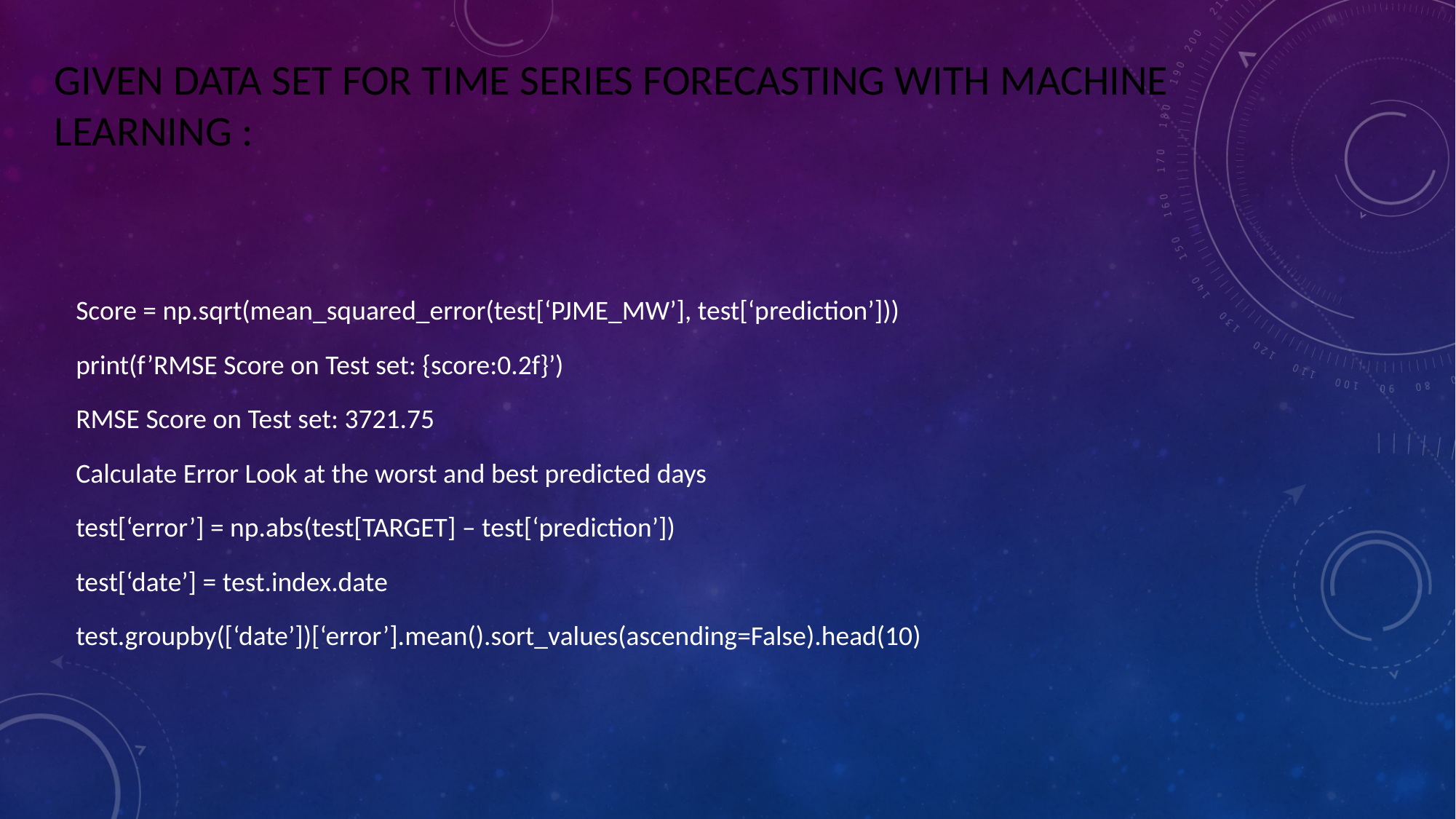

# Given data set for time series forecasting with machine learning :
Score = np.sqrt(mean_squared_error(test[‘PJME_MW’], test[‘prediction’]))
print(f’RMSE Score on Test set: {score:0.2f}’)
RMSE Score on Test set: 3721.75
Calculate Error Look at the worst and best predicted days
test[‘error’] = np.abs(test[TARGET] – test[‘prediction’])
test[‘date’] = test.index.date
test.groupby([‘date’])[‘error’].mean().sort_values(ascending=False).head(10)